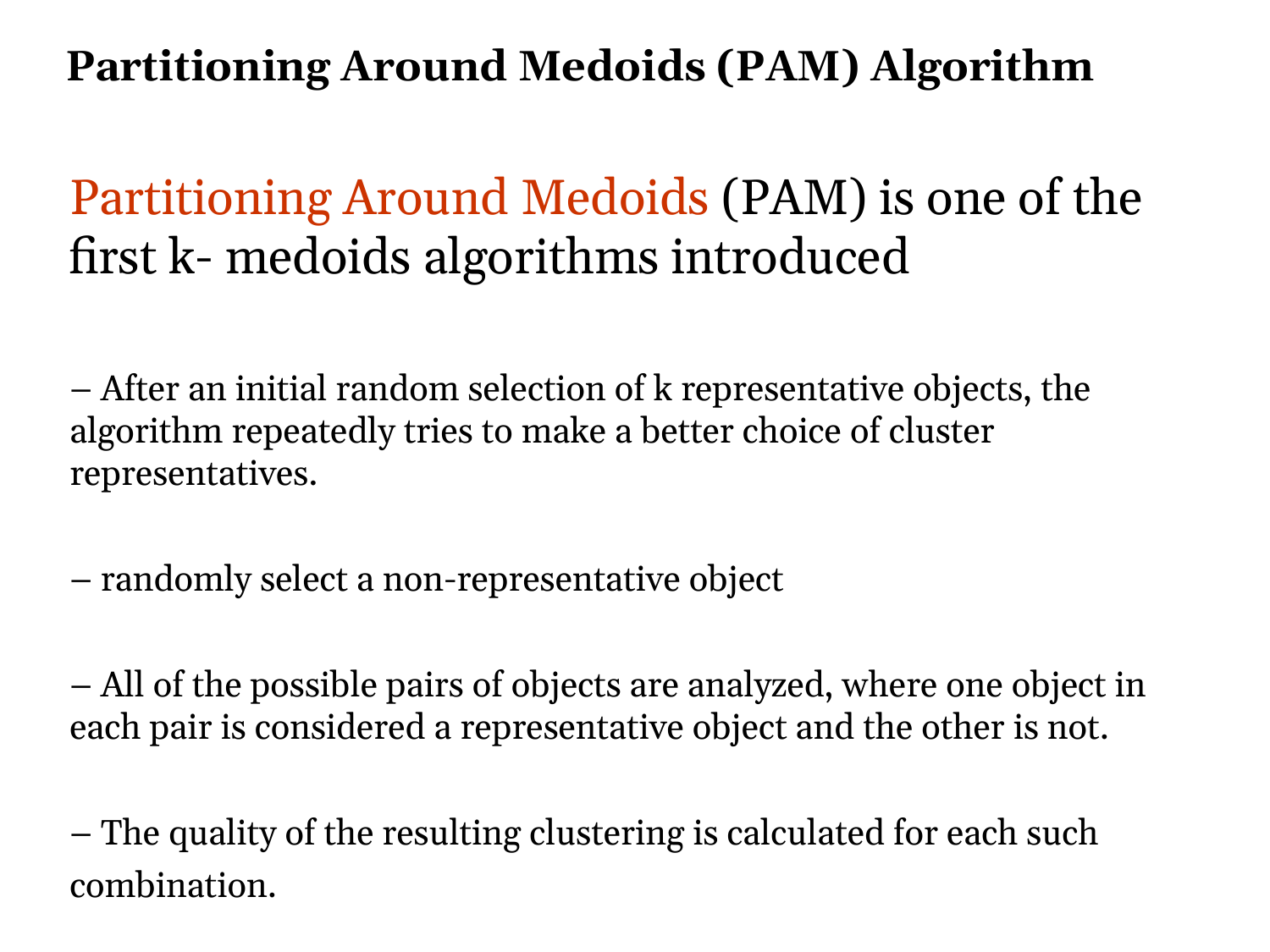

# Partitioning Around Medoids (PAM) Algorithm
Partitioning Around Medoids (PAM) is one of the first k- medoids algorithms introduced

– After an initial random selection of k representative objects, the algorithm repeatedly tries to make a better choice of cluster representatives.

– randomly select a non-representative object

– All of the possible pairs of objects are analyzed, where one object in each pair is considered a representative object and the other is not.

– The quality of the resulting clustering is calculated for each such
combination.